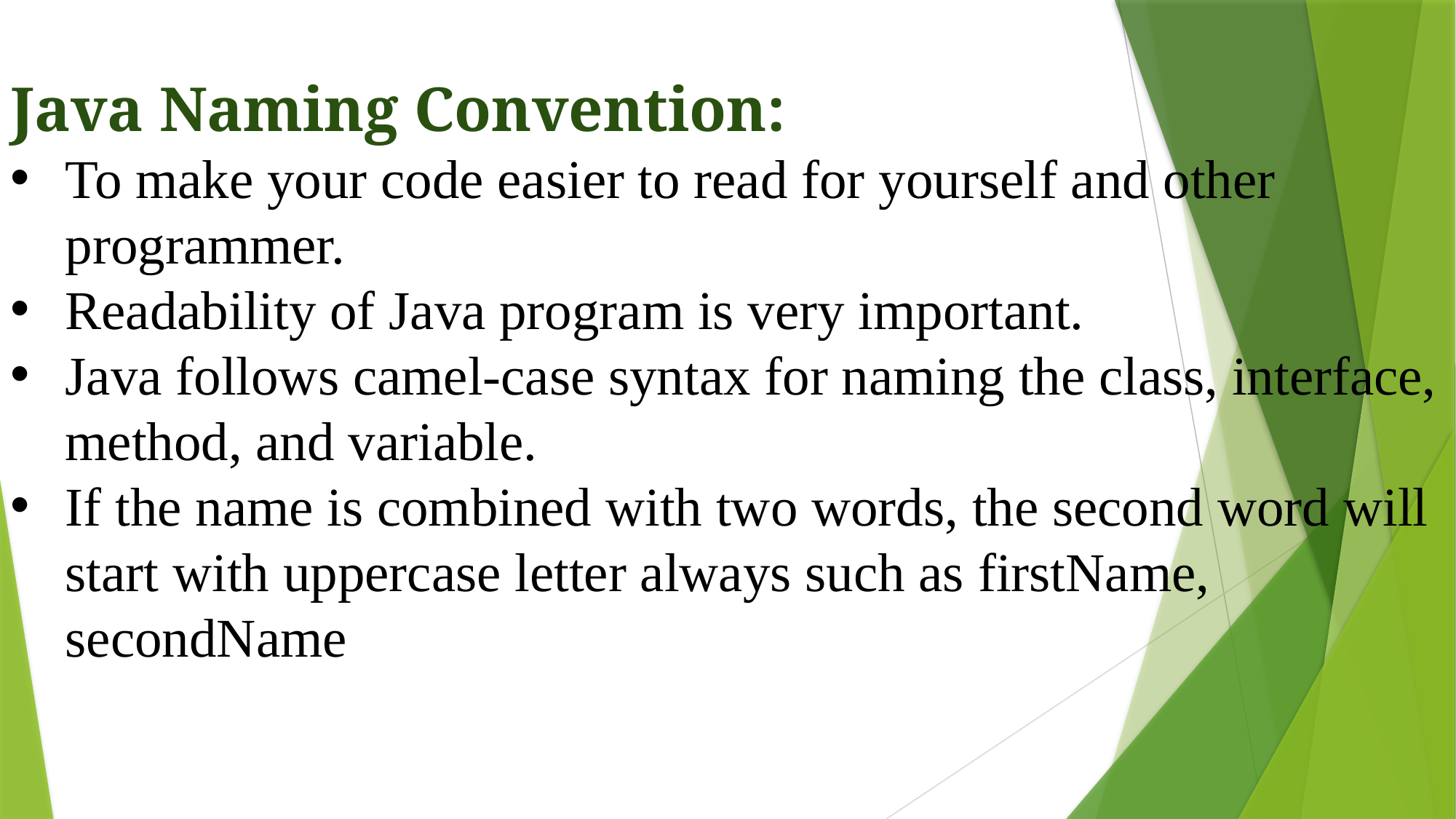

Java Naming Convention:
To make your code easier to read for yourself and other programmer.
Readability of Java program is very important.
Java follows camel-case syntax for naming the class, interface, method, and variable.
If the name is combined with two words, the second word will start with uppercase letter always such as firstName, secondName